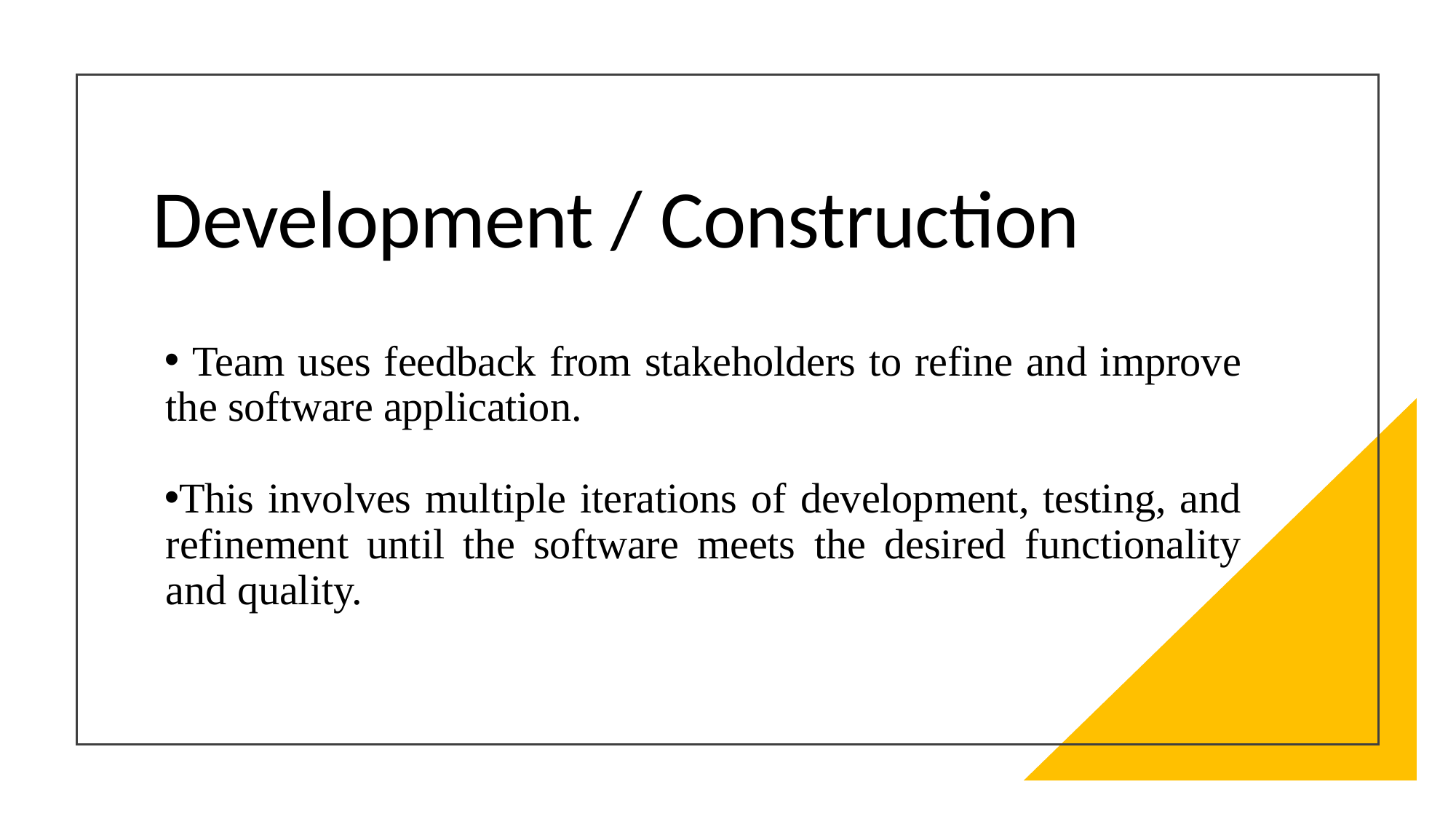

# Development / Construction
 Team uses feedback from stakeholders to refine and improve the software application.

This involves multiple iterations of development, testing, and refinement until the software meets the desired functionality and quality.